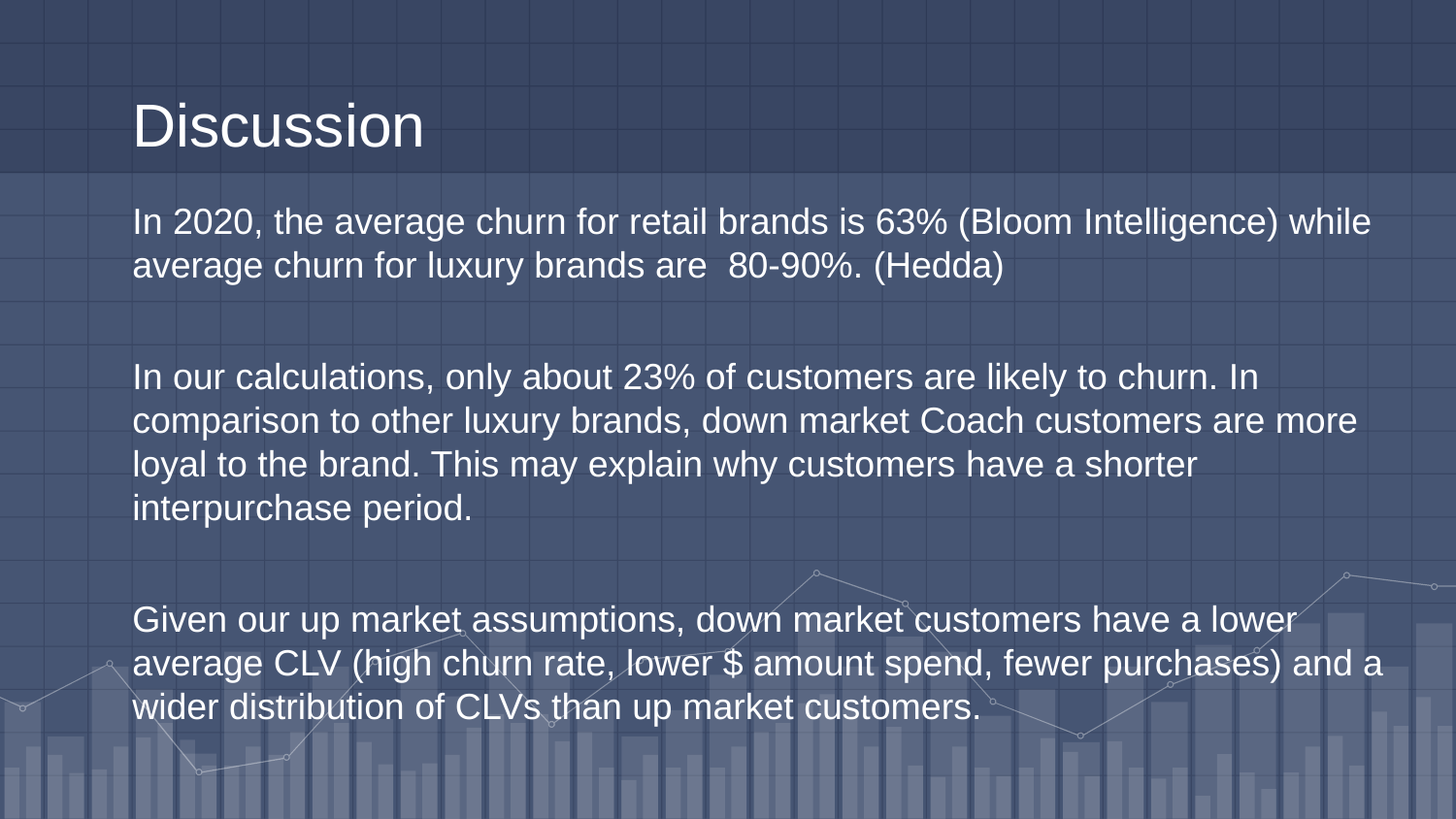

# Discussion
In 2020, the average churn for retail brands is 63% (Bloom Intelligence) while average churn for luxury brands are  80-90%. (Hedda)

In our calculations, only about 23% of customers are likely to churn. In comparison to other luxury brands, down market Coach customers are more loyal to the brand. This may explain why customers have a shorter interpurchase period.

Given our up market assumptions, down market customers have a lower average CLV (high churn rate, lower $ amount spend, fewer purchases) and a wider distribution of CLVs than up market customers.